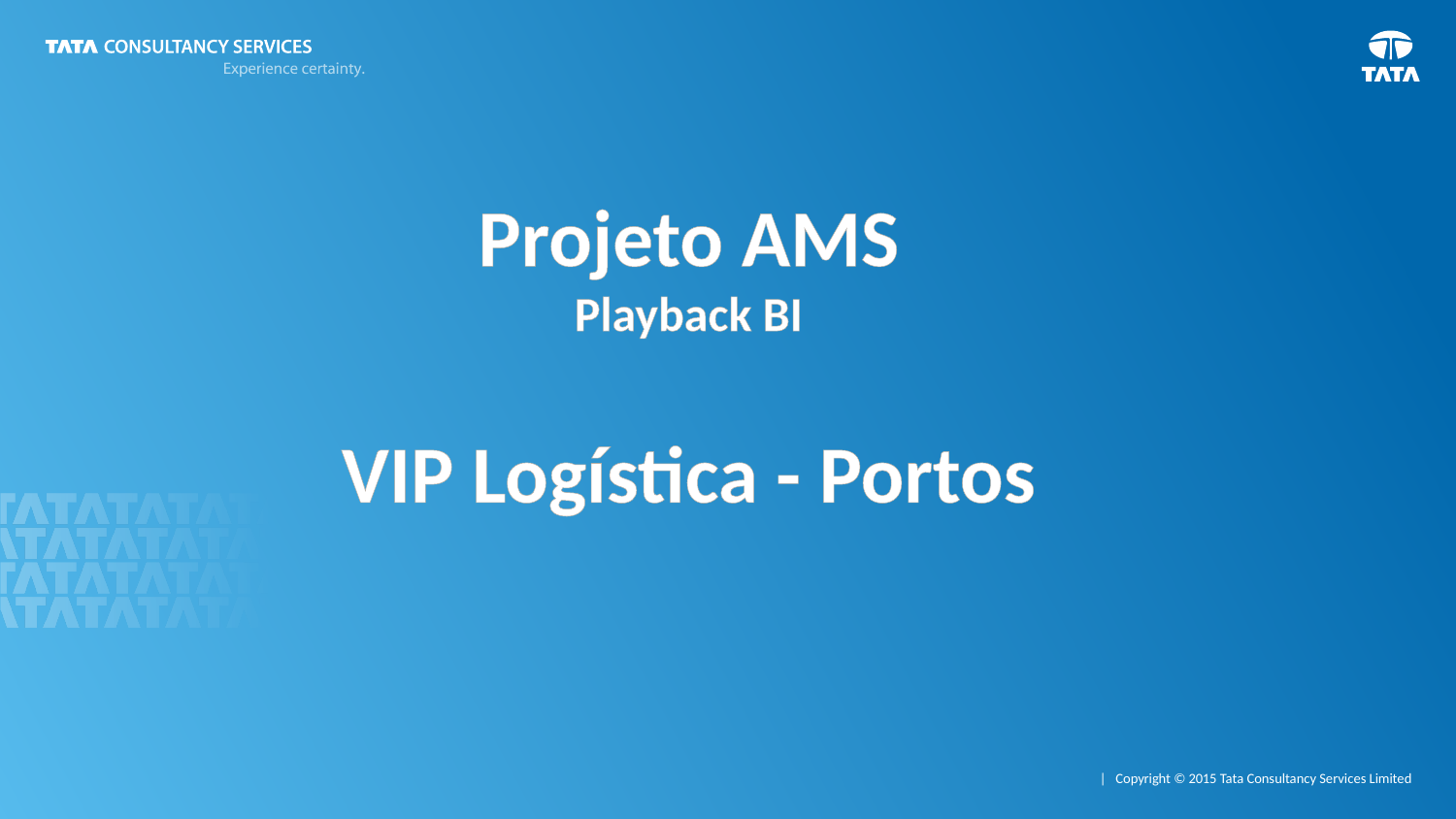

# Projeto AMS Playback BI
VIP Logística - Portos